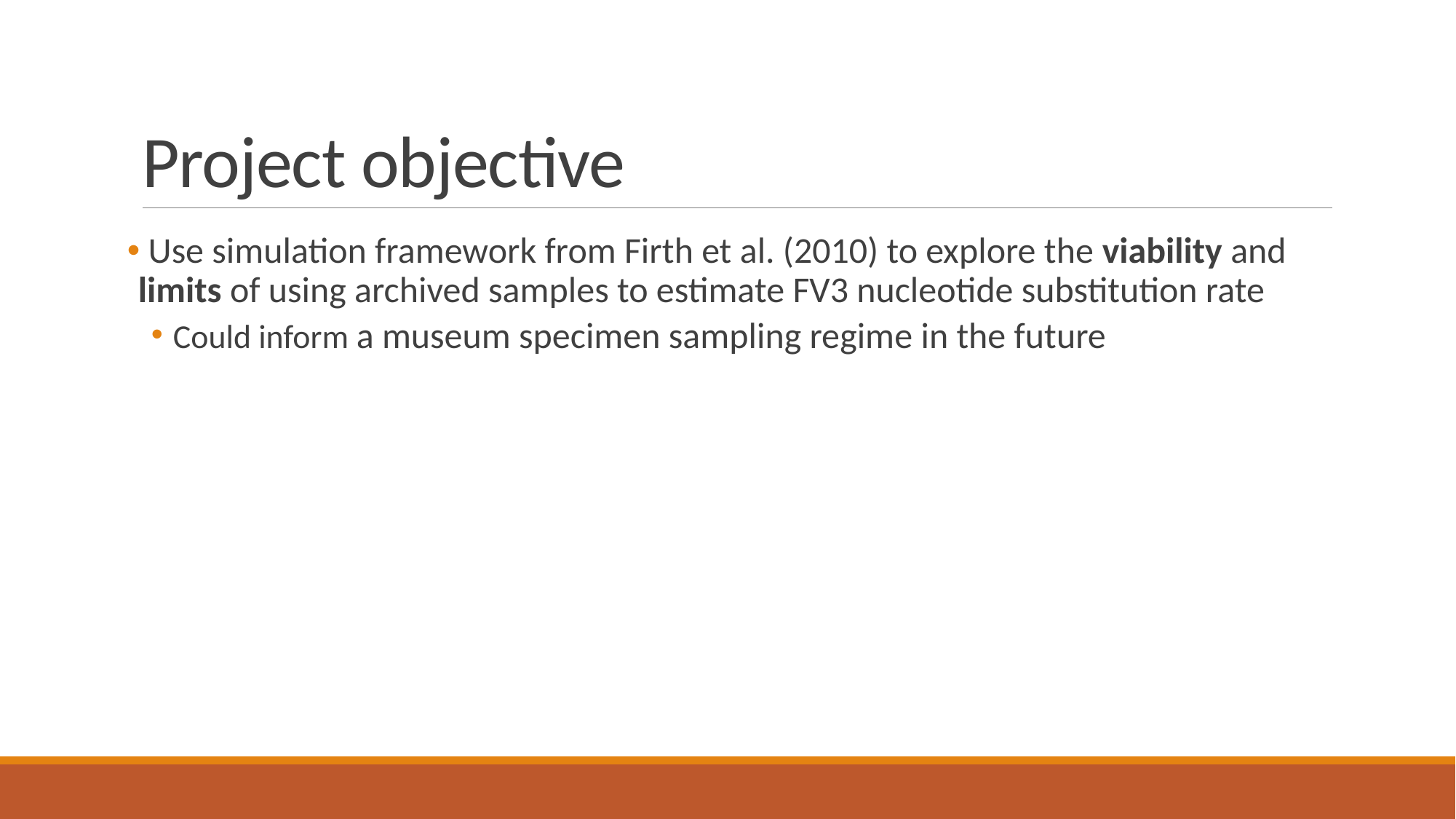

# Project objective
 Use simulation framework from Firth et al. (2010) to explore the viability and
limits of using archived samples to estimate FV3 nucleotide substitution rate
Could inform a museum specimen sampling regime in the future